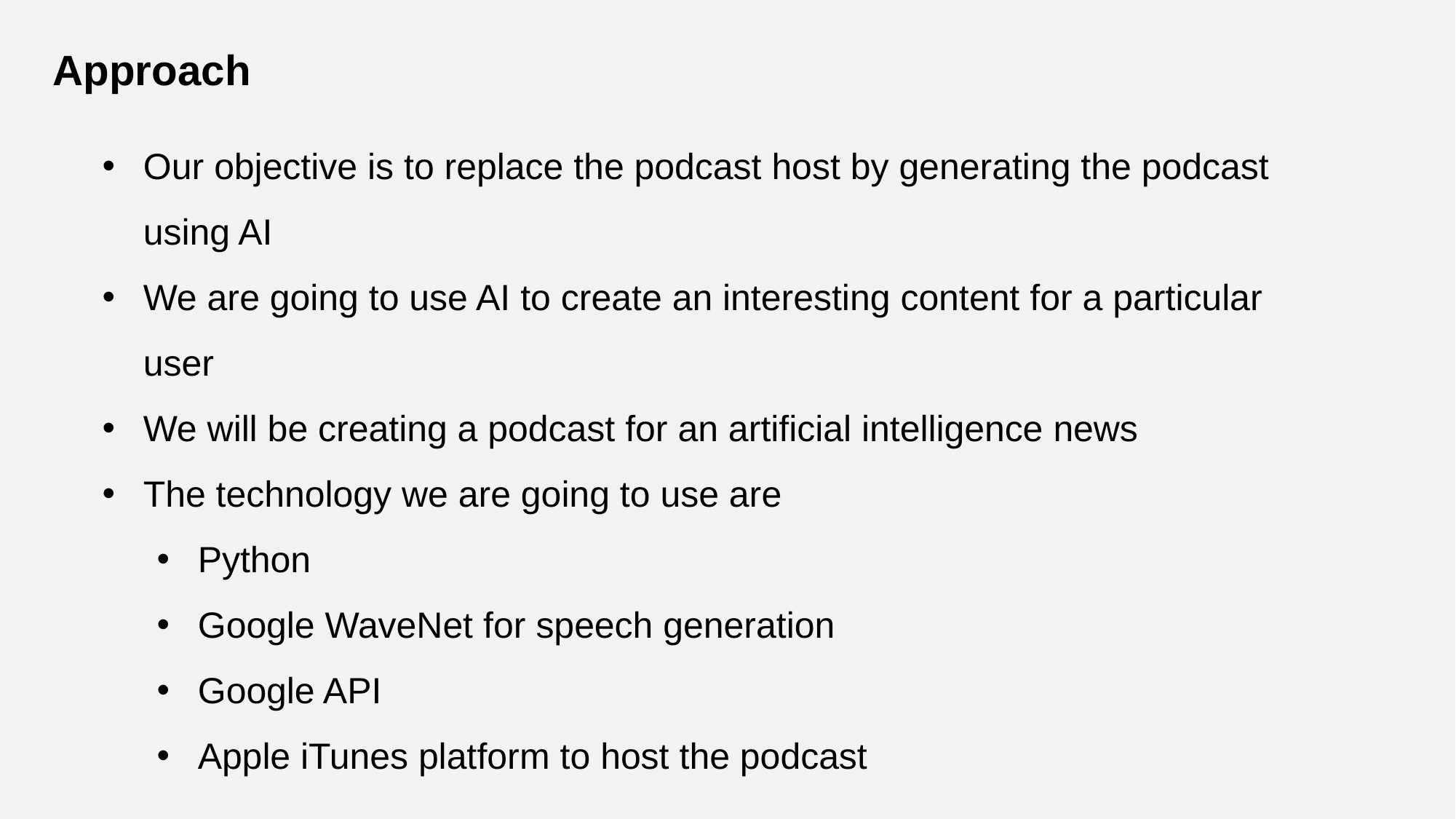

Approach
Our objective is to replace the podcast host by generating the podcast using AI
We are going to use AI to create an interesting content for a particular user
We will be creating a podcast for an artificial intelligence news
The technology we are going to use are
Python
Google WaveNet for speech generation
Google API
Apple iTunes platform to host the podcast